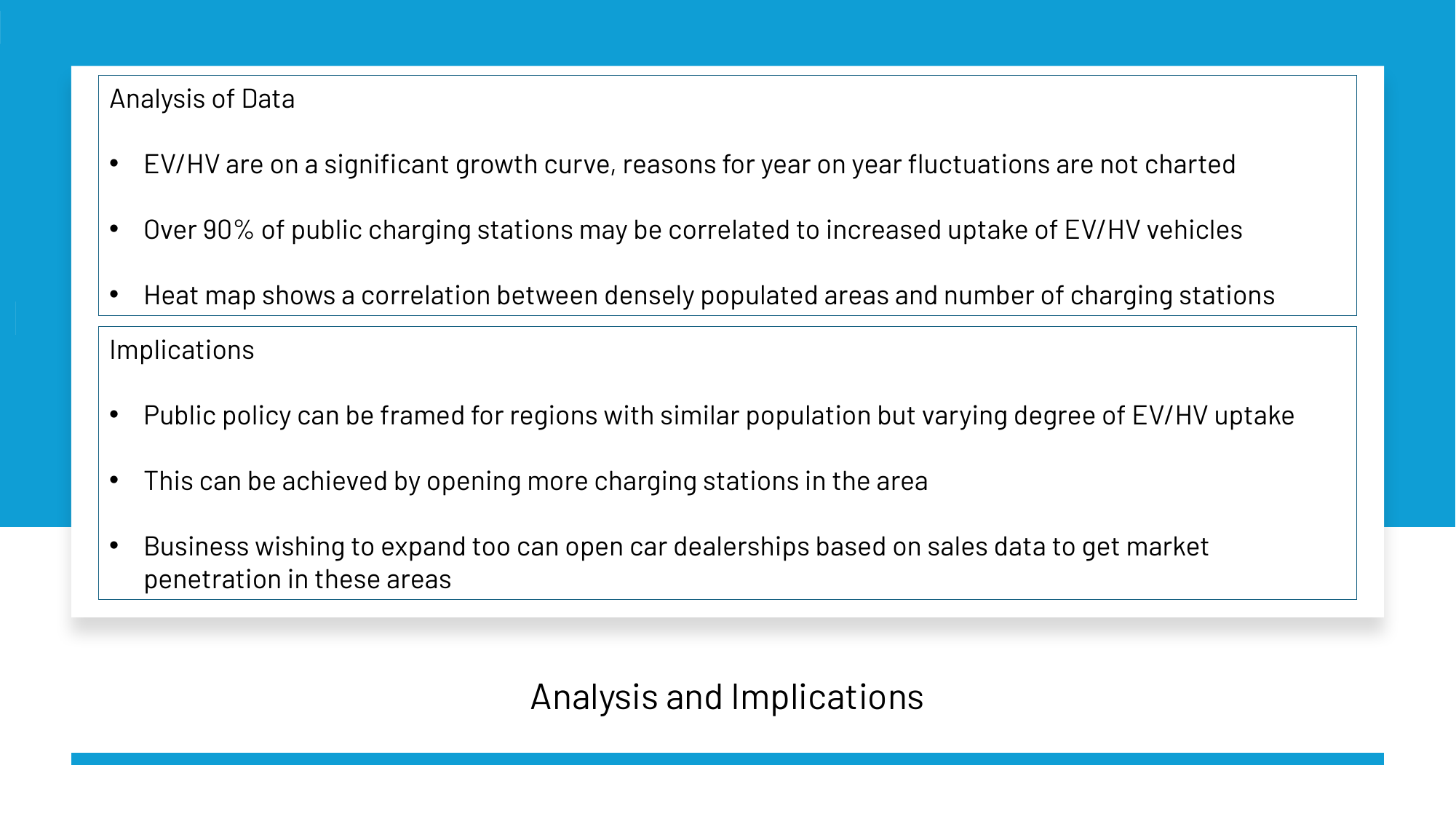

Analysis of Data

EV/HV are on a significant growth curve, reasons for year on year fluctuations are not charted

Over 90% of public charging stations may be correlated to increased uptake of EV/HV vehicles

Heat map shows a correlation between densely populated areas and number of charging stations

Implications

Public policy can be framed for regions with similar population but varying degree of EV/HV uptake

This can be achieved by opening more charging stations in the area

Business wishing to expand too can open car dealerships based on sales data to get market penetration in these areas
Analysis and Implications